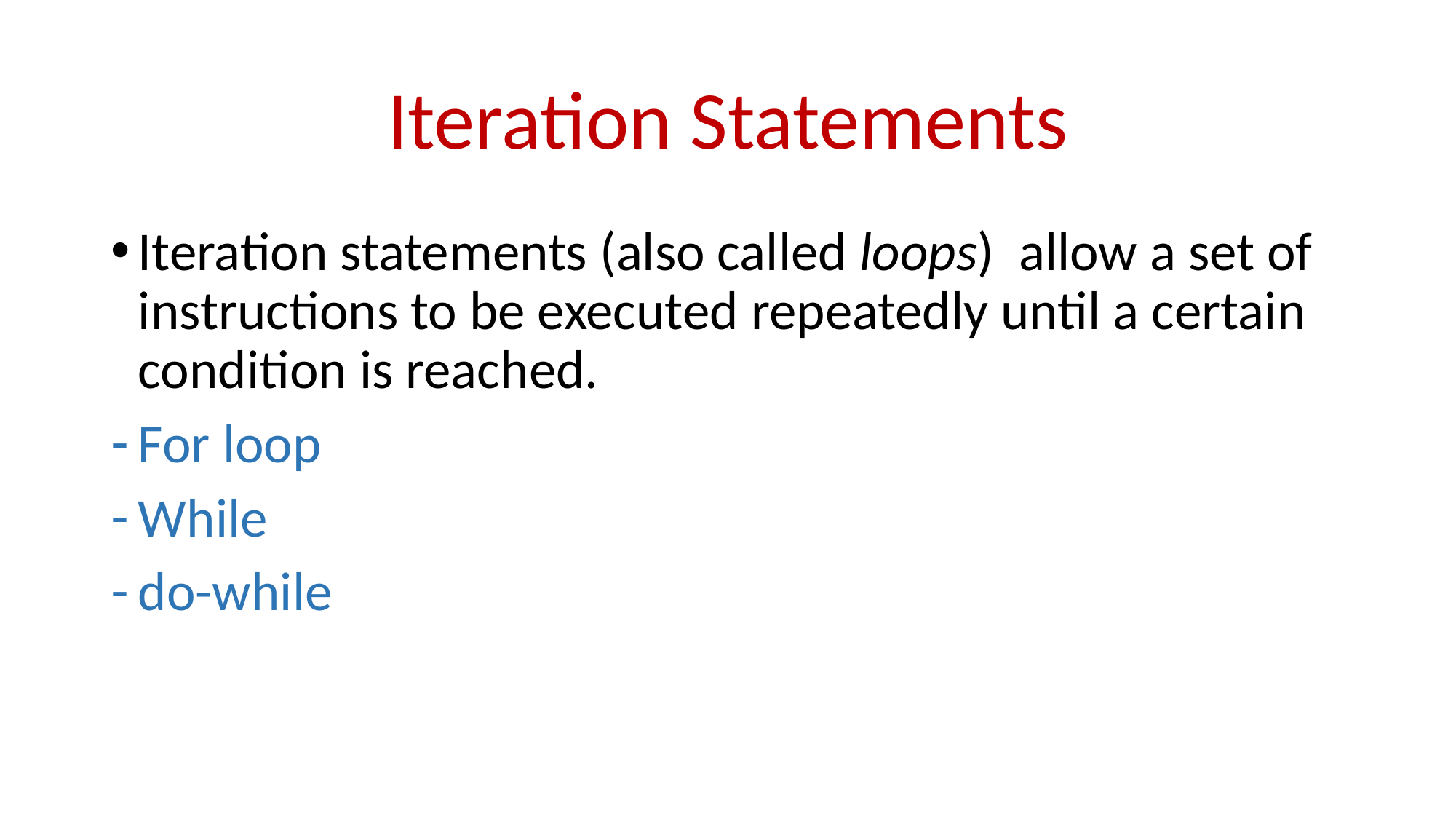

# Iteration Statements
Iteration statements (also called loops)  allow a set of instructions to be executed repeatedly until a certain condition is reached.
For loop
While
do-while